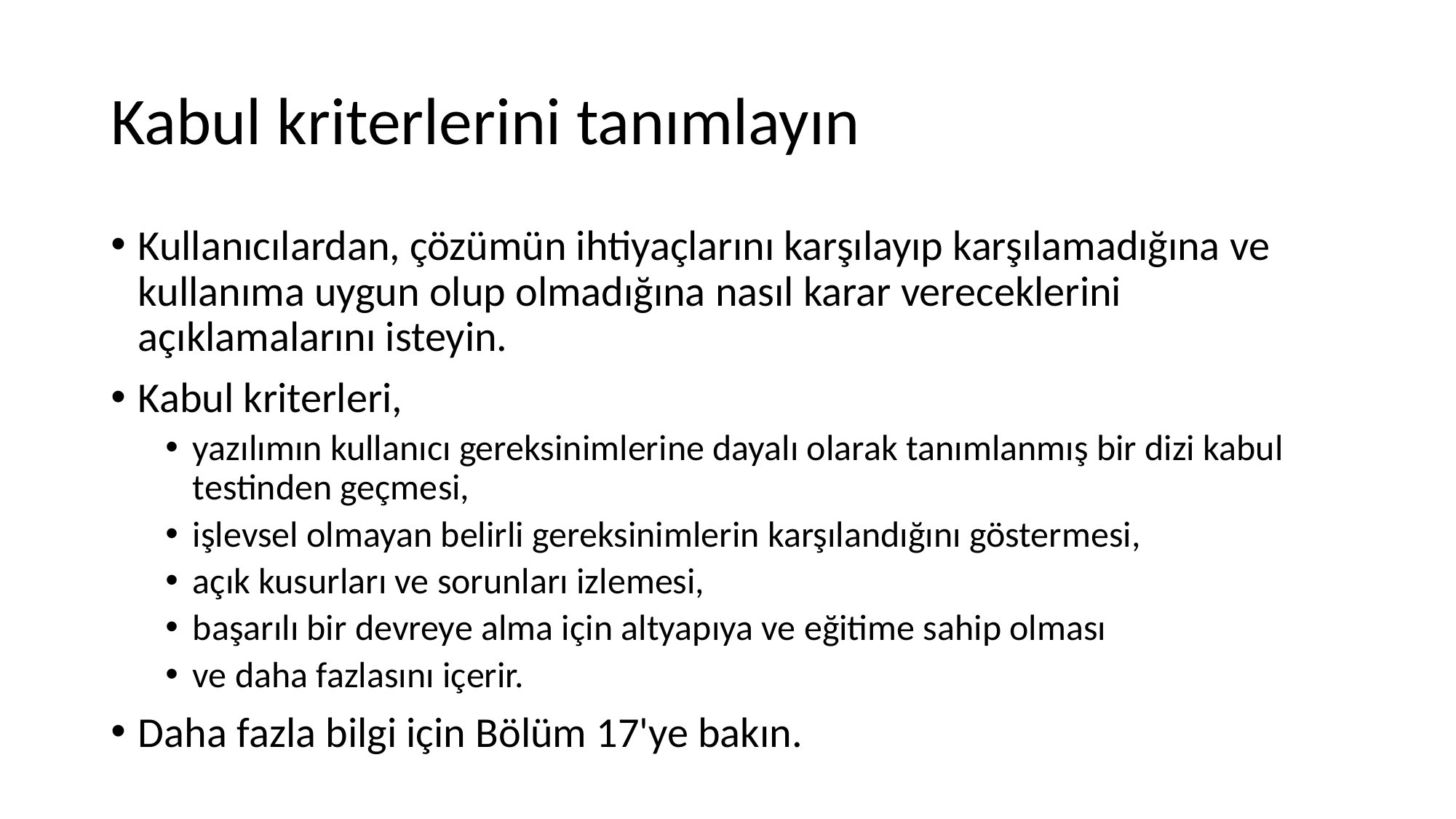

# Kabul kriterlerini tanımlayın
Kullanıcılardan, çözümün ihtiyaçlarını karşılayıp karşılamadığına ve kullanıma uygun olup olmadığına nasıl karar vereceklerini açıklamalarını isteyin.
Kabul kriterleri,
yazılımın kullanıcı gereksinimlerine dayalı olarak tanımlanmış bir dizi kabul testinden geçmesi,
işlevsel olmayan belirli gereksinimlerin karşılandığını göstermesi,
açık kusurları ve sorunları izlemesi,
başarılı bir devreye alma için altyapıya ve eğitime sahip olması
ve daha fazlasını içerir.
Daha fazla bilgi için Bölüm 17'ye bakın.